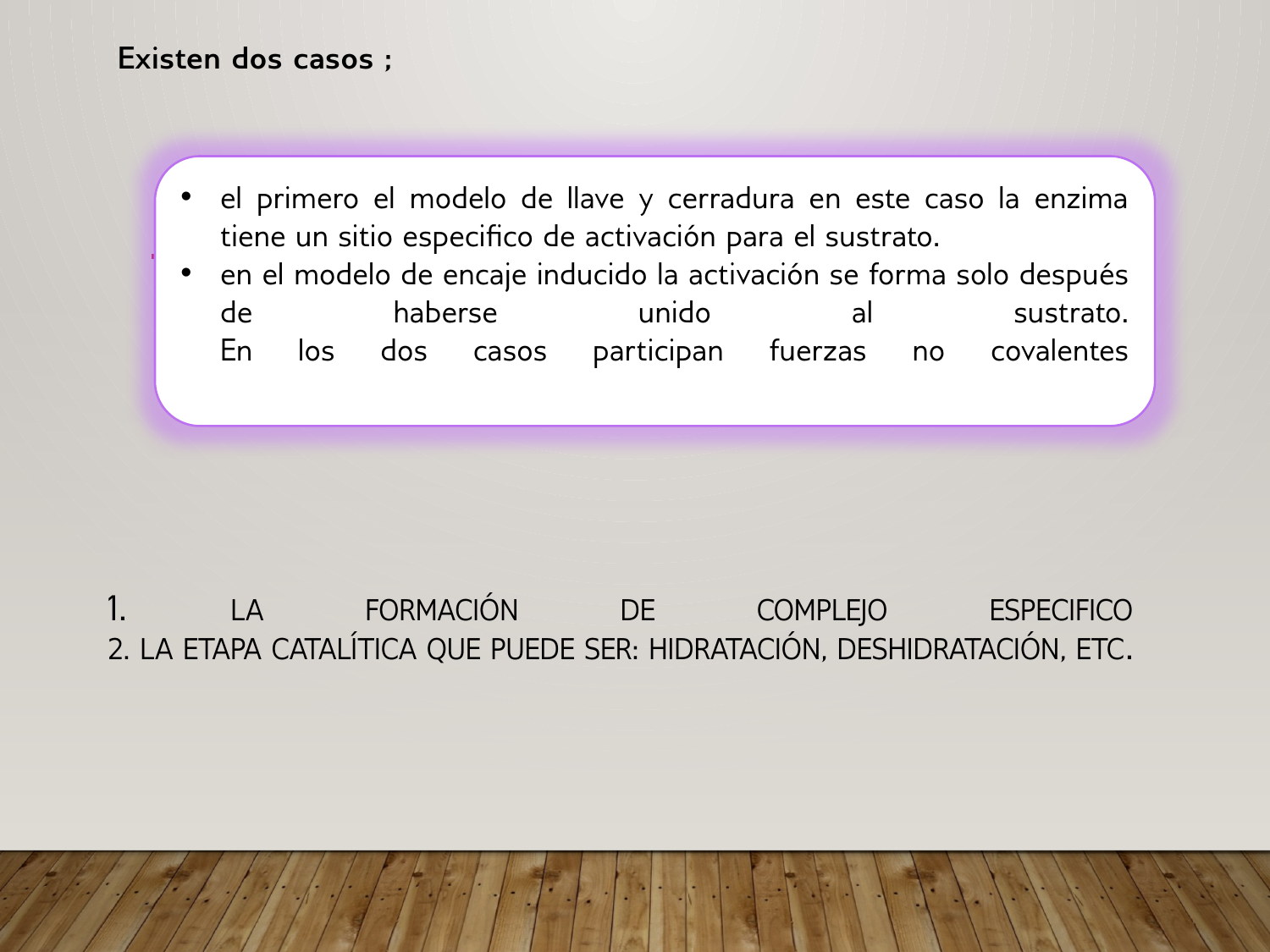

Existen dos casos ;
el primero el modelo de llave y cerradura en este caso la enzima tiene un sitio especifico de activación para el sustrato.
en el modelo de encaje inducido la activación se forma solo después de haberse unido al sustrato.
En los dos casos participan fuerzas no covalentes
# 1. La formación de complejo especifico 2. La etapa catalítica que puede ser: hidratación, deshidratación, etc.